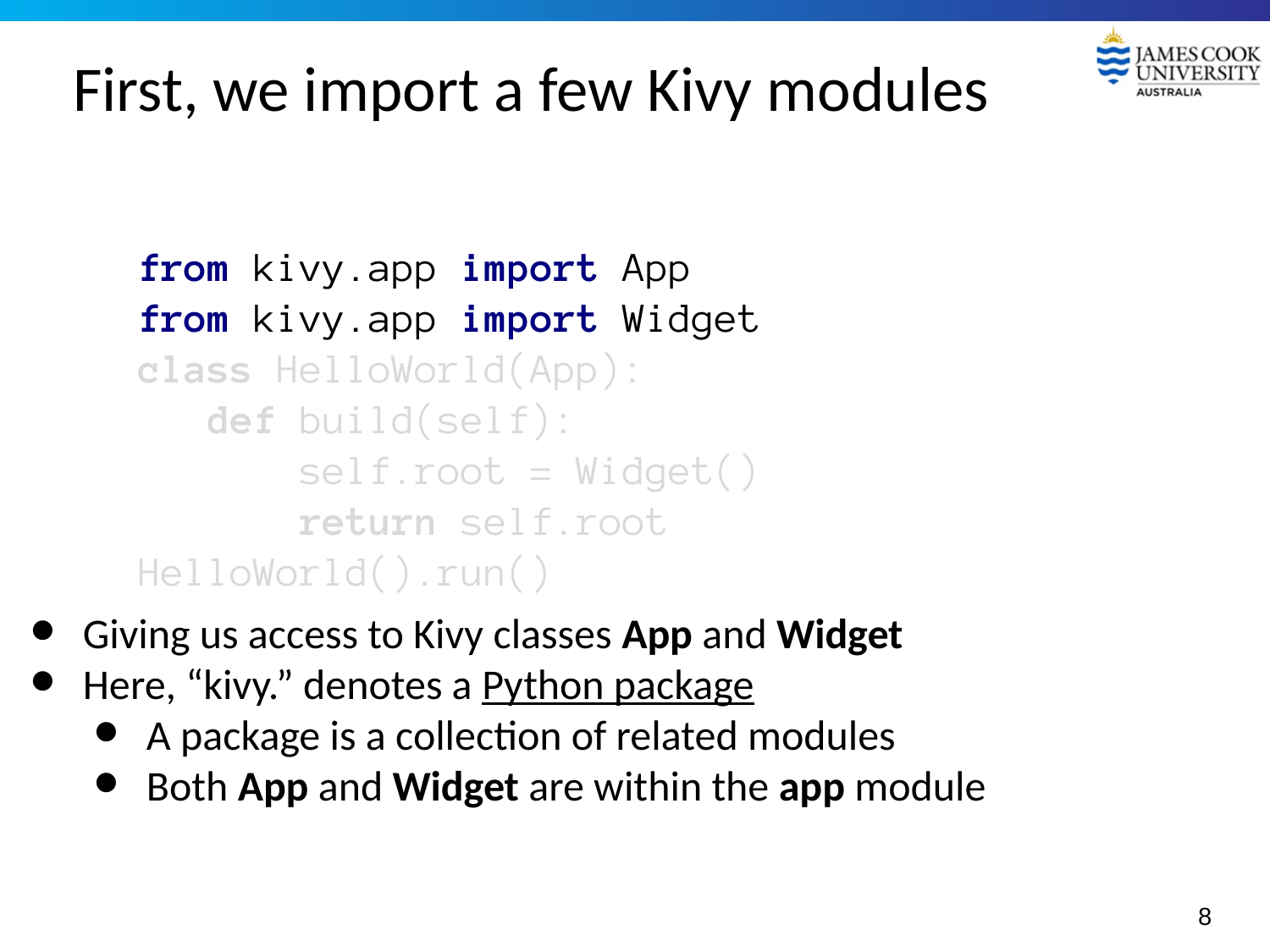

# First, we import a few Kivy modules
from kivy.app import App
from kivy.app import Widget
class HelloWorld(App):
   def build(self):
       self.root = Widget()
       return self.root
HelloWorld().run()

Giving us access to Kivy classes App and Widget
Here, “kivy.” denotes a Python package
A package is a collection of related modules
Both App and Widget are within the app module
8